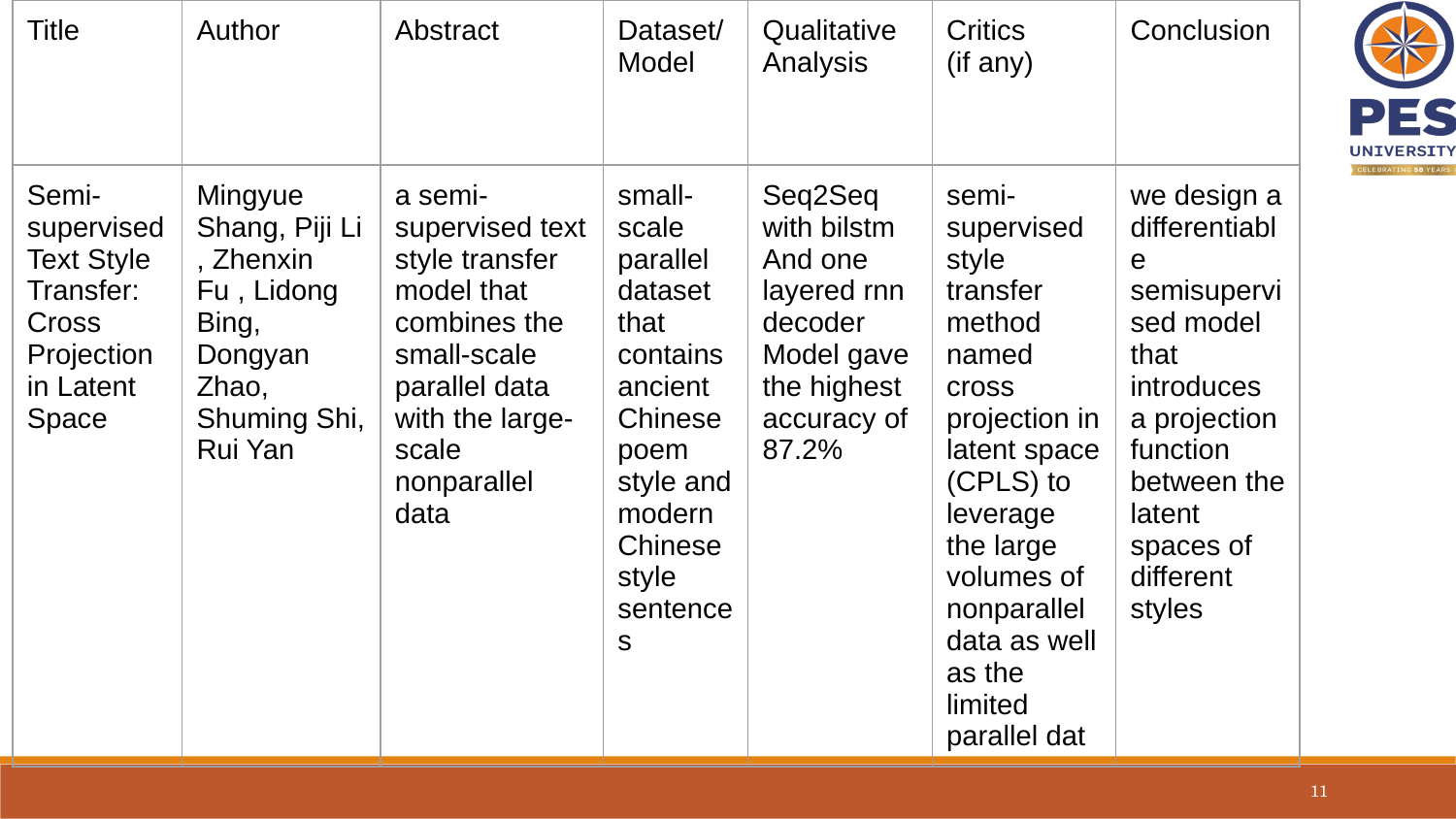

| Title | Author | Abstract | Dataset/ Model | Qualitative Analysis | Critics (if any) | Conclusion |
| --- | --- | --- | --- | --- | --- | --- |
| Semi-supervised Text Style Transfer: Cross Projection in Latent Space | Mingyue Shang, Piji Li , Zhenxin Fu , Lidong Bing, Dongyan Zhao, Shuming Shi, Rui Yan | a semi-supervised text style transfer model that combines the small-scale parallel data with the large-scale nonparallel data | small-scale parallel dataset that contains ancient Chinese poem style and modern Chinese style sentences | Seq2Seq with bilstm And one layered rnn decoder Model gave the highest accuracy of 87.2% | semi-supervised style transfer method named cross projection in latent space (CPLS) to leverage the large volumes of nonparallel data as well as the limited parallel dat | we design a differentiable semisupervised model that introduces a projection function between the latent spaces of different styles |
11